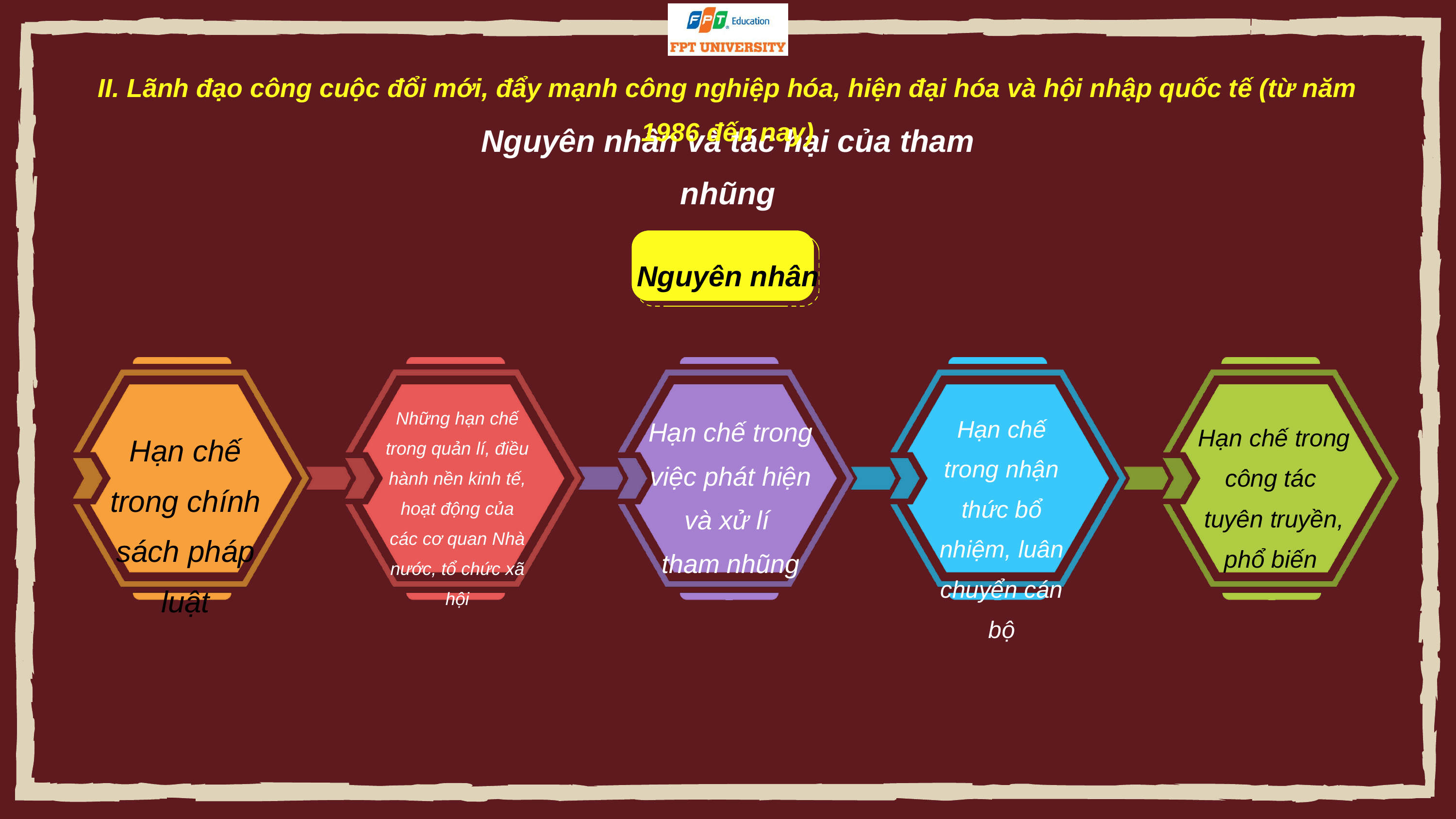

II. Lãnh đạo công cuộc đổi mới, đẩy mạnh công nghiệp hóa, hiện đại hóa và hội nhập quốc tế (từ năm 1986 đến nay)
Nguyên nhân và tác hại của tham nhũng

Nguyên nhân

Những hạn chế trong quản lí, điều hành nền kinh tế,
hoạt động của các cơ quan Nhà nước, tổ chức xã hội
Hạn chế trong nhận thức bổ nhiệm, luân chuyển cán bộ
Hạn chế trong việc phát hiện và xử lí
tham nhũng
Hạn chế trong công tác
tuyên truyền, phổ biến
Hạn chế trong chính sách pháp luật